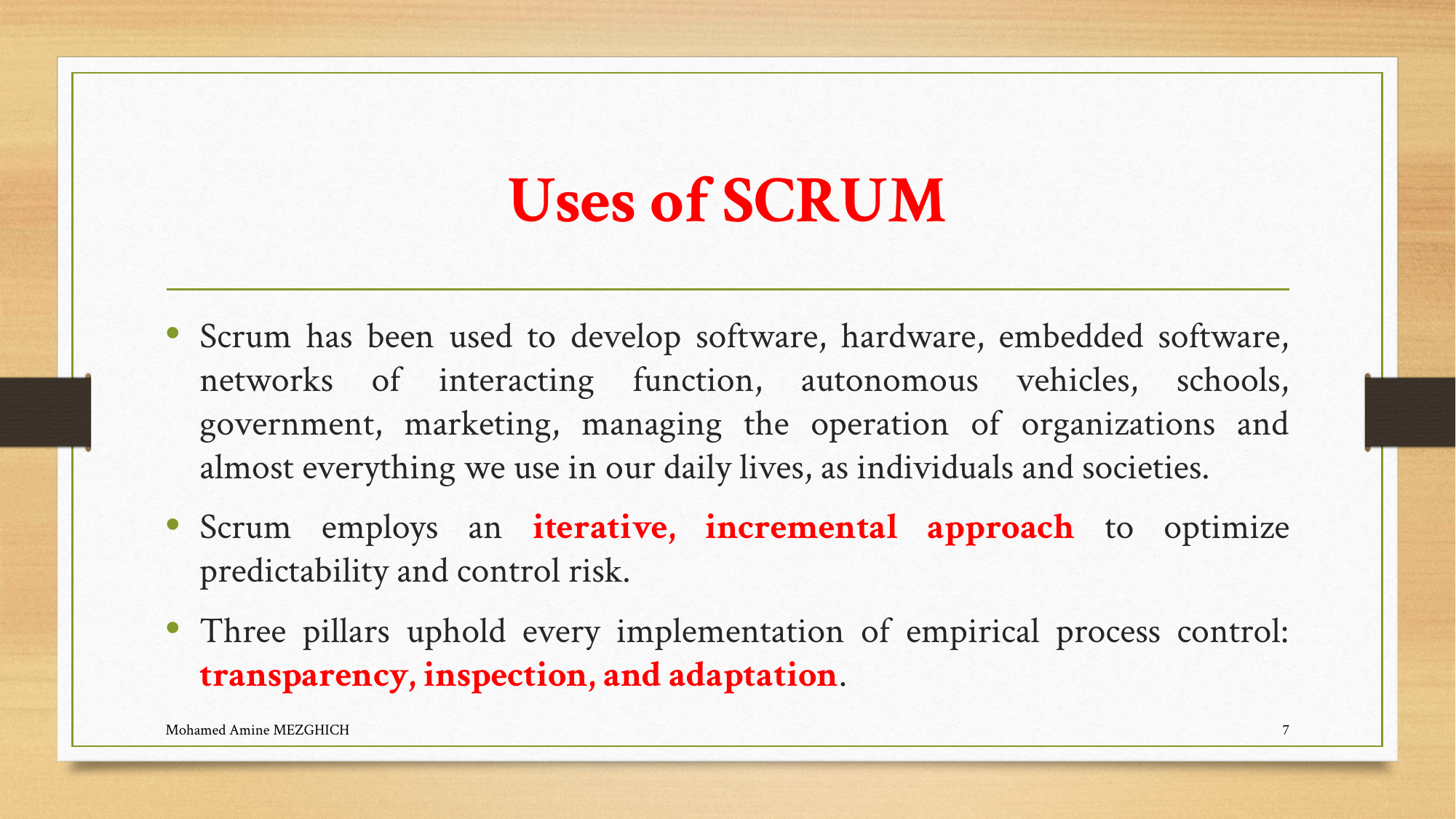

# Uses of SCRUM
Scrum has been used to develop software, hardware, embedded software, networks of interacting function, autonomous vehicles, schools, government, marketing, managing the operation of organizations and almost everything we use in our daily lives, as individuals and societies.
Scrum employs an iterative, incremental approach to optimize predictability and control risk.
Three pillars uphold every implementation of empirical process control: transparency, inspection, and adaptation.
Mohamed Amine MEZGHICH
7